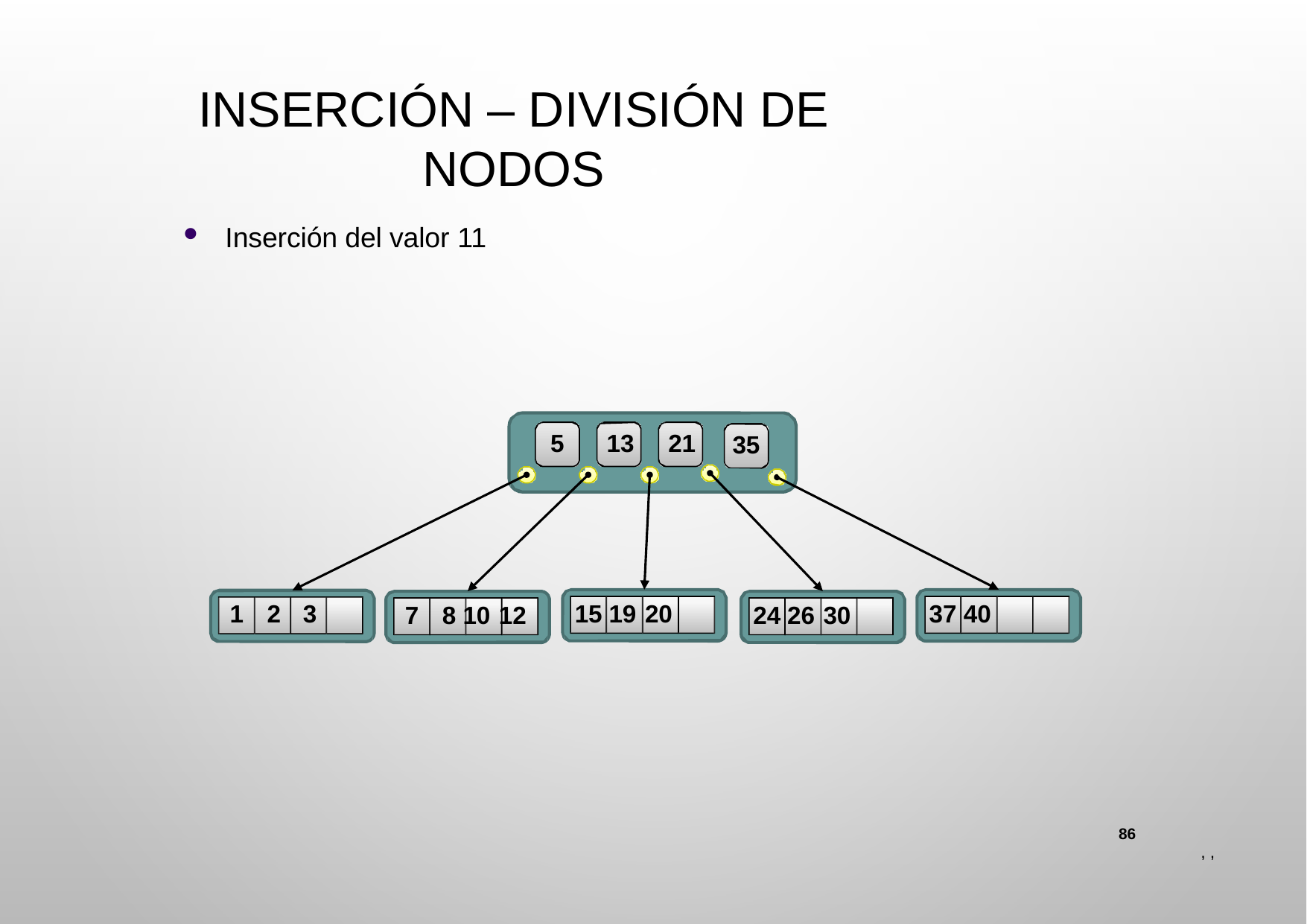

# Inserción – División de nodos
Inserción del valor 11

5	13	21
35

15 19 20
37 40
1	2	3
7	8 10 12
24 26 30
86

 , ,